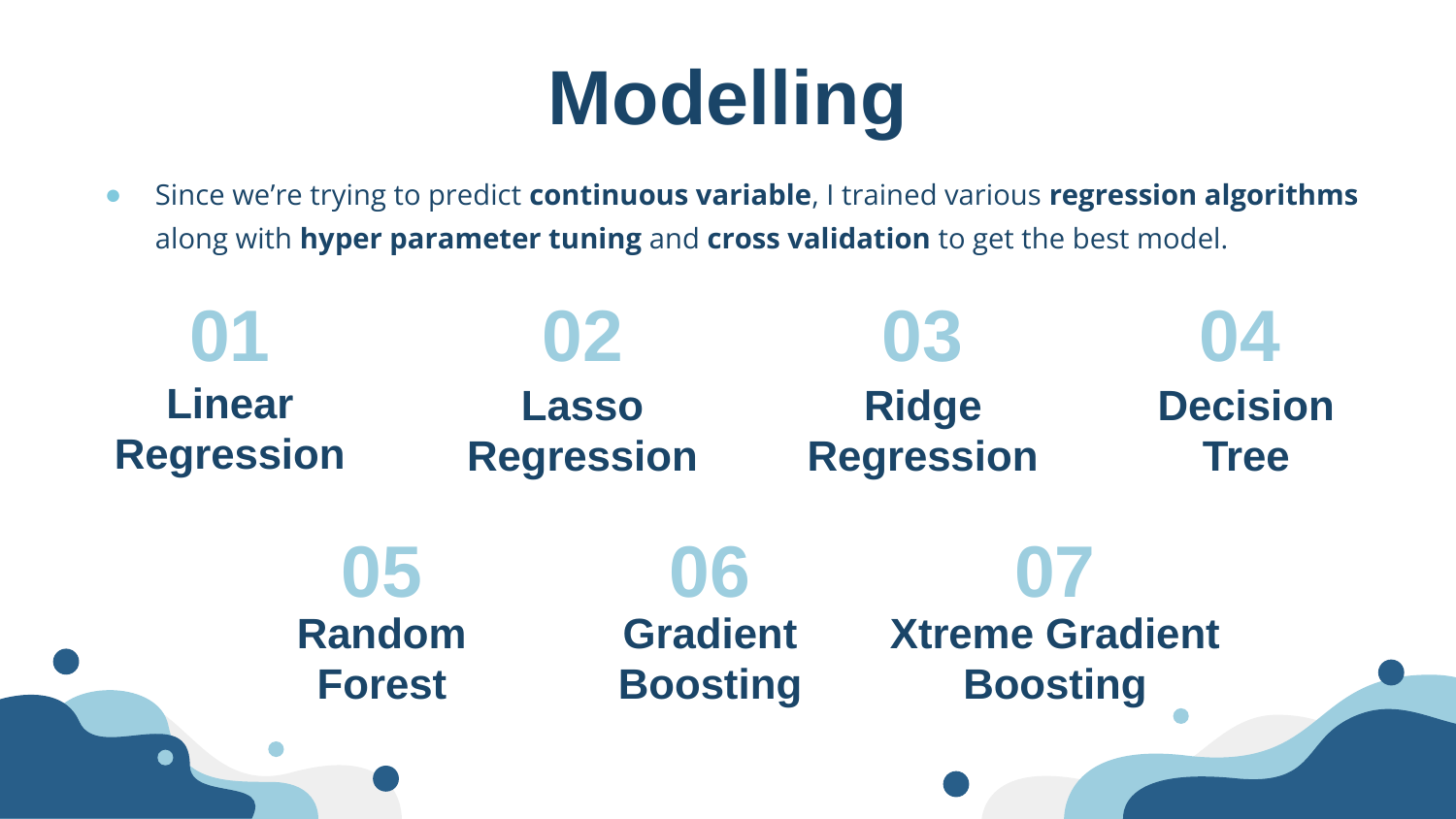

Modelling
Since we’re trying to predict continuous variable, I trained various regression algorithms along with hyper parameter tuning and cross validation to get the best model.
01
02
03
04
Linear Regression
Lasso Regression
Ridge Regression
Decision Tree
07
# 05
06
Random Forest
Gradient Boosting
Xtreme Gradient Boosting